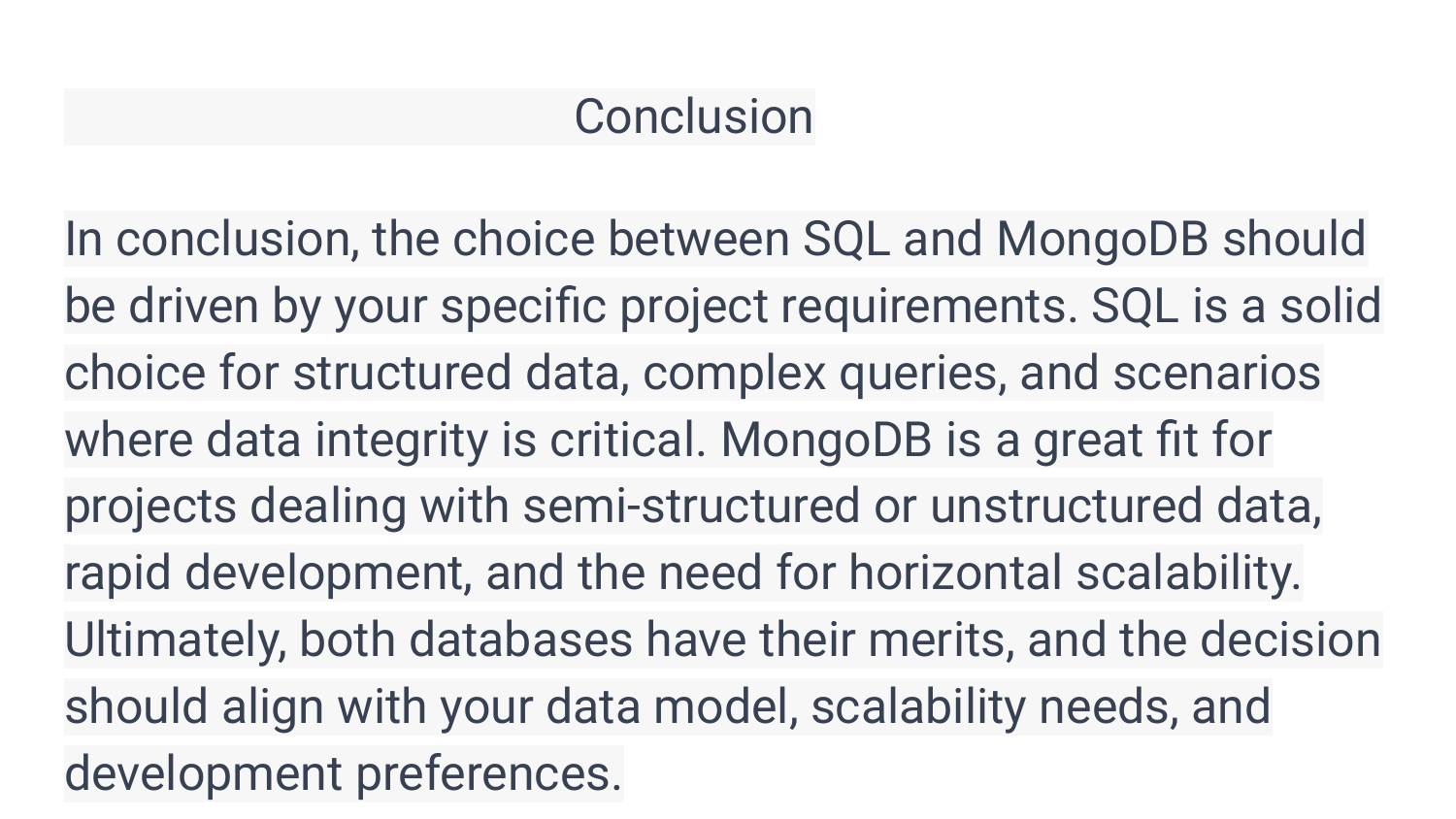

# Conclusion
In conclusion, the choice between SQL and MongoDB should be driven by your specific project requirements. SQL is a solid choice for structured data, complex queries, and scenarios where data integrity is critical. MongoDB is a great fit for projects dealing with semi-structured or unstructured data, rapid development, and the need for horizontal scalability. Ultimately, both databases have their merits, and the decision should align with your data model, scalability needs, and development preferences.